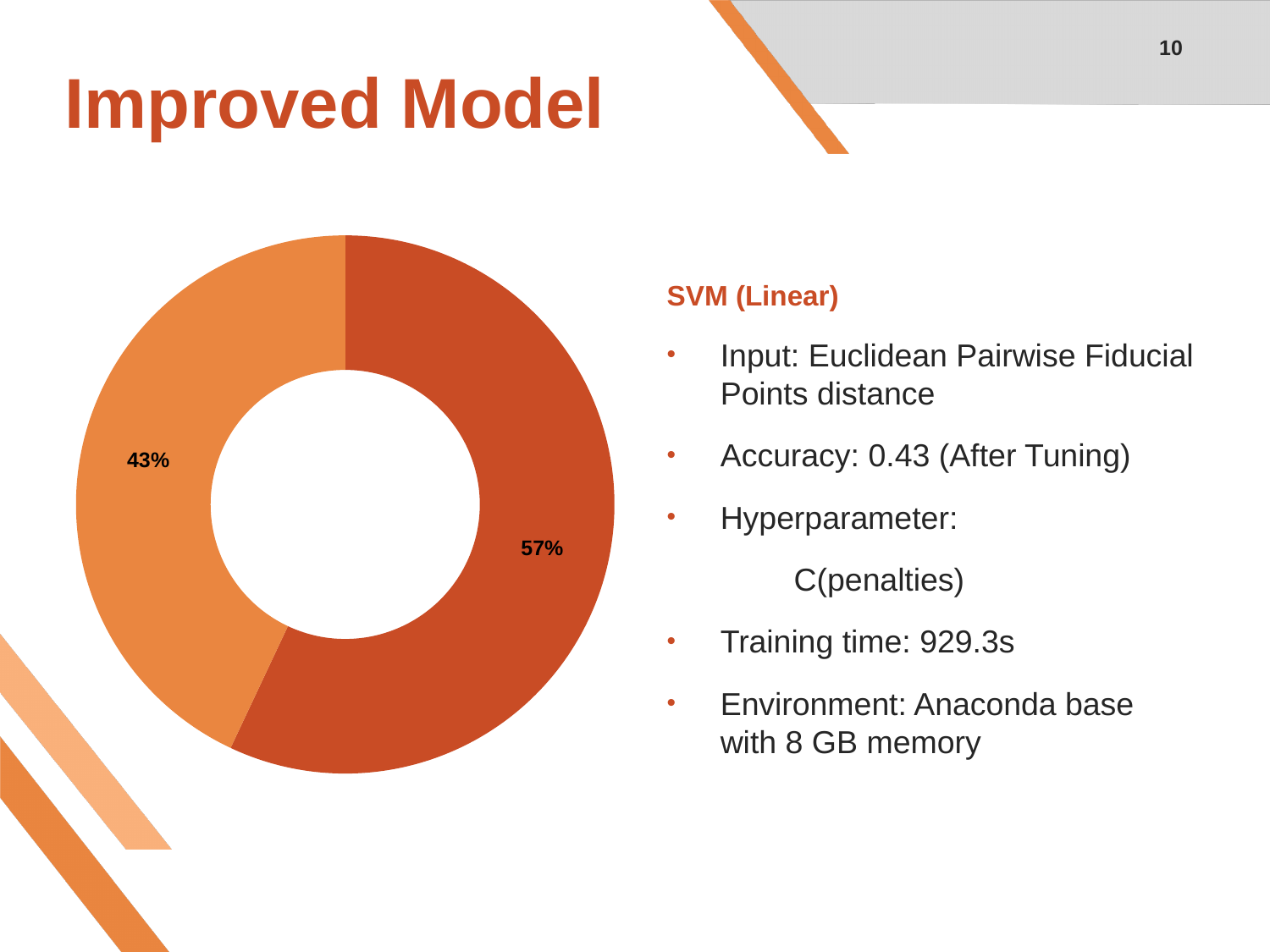

10
# Improved Model

### Chart

| Category | Sales |
|---|---|
| Accuracy | 57.0 |
SVM (Linear)
Input: Euclidean Pairwise Fiducial Points distance
Accuracy: 0.43 (After Tuning)
Hyperparameter:
	C(penalties)
Training time: 929.3s
Environment: Anaconda base with 8 GB memory